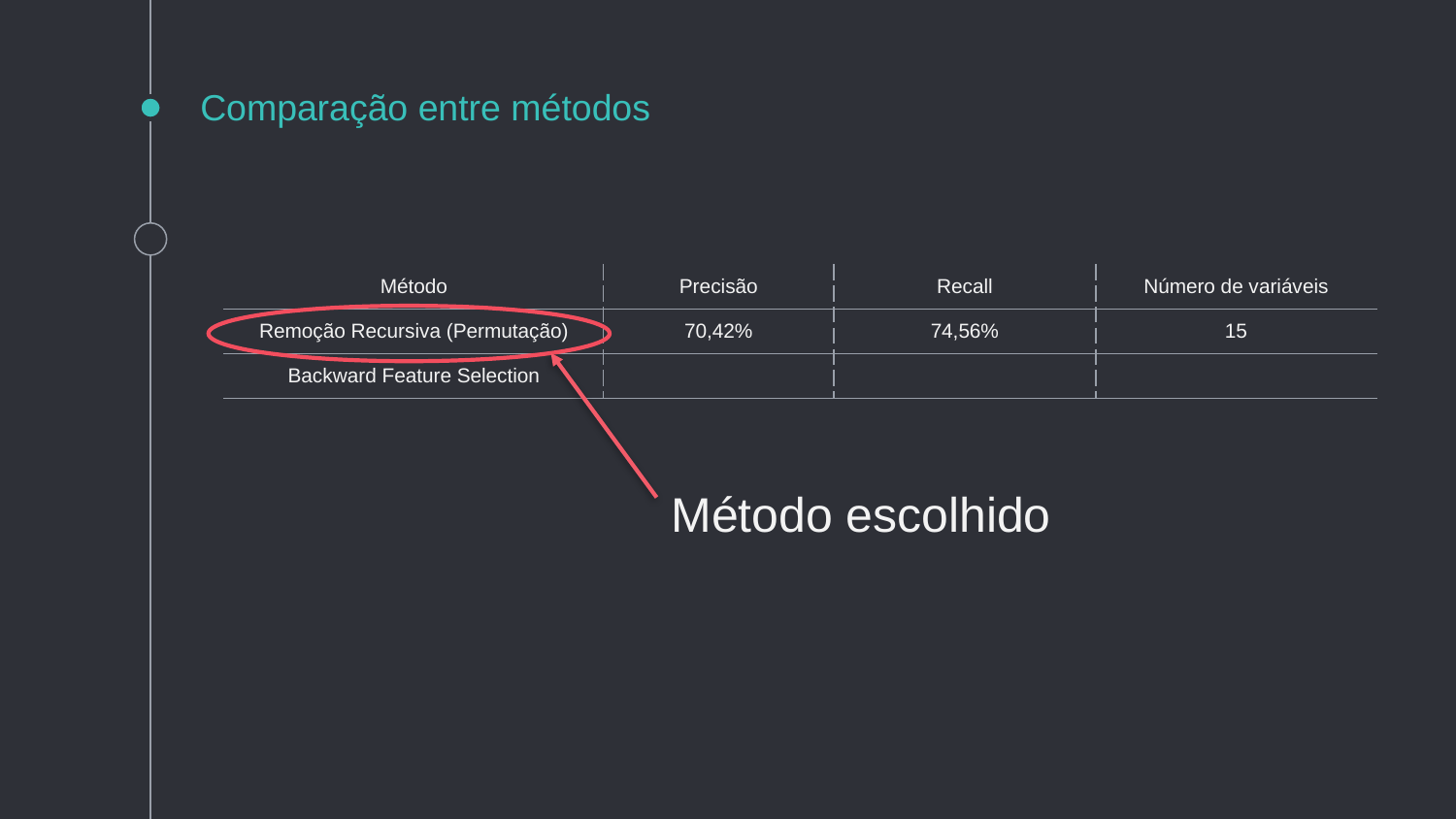

# Comparação entre métodos
| Método | Precisão | Recall | Número de variáveis |
| --- | --- | --- | --- |
| Remoção Recursiva (Permutação) | 70,42% | 74,56% | 15 |
| Backward Feature Selection |  |  |  |

Método escolhido